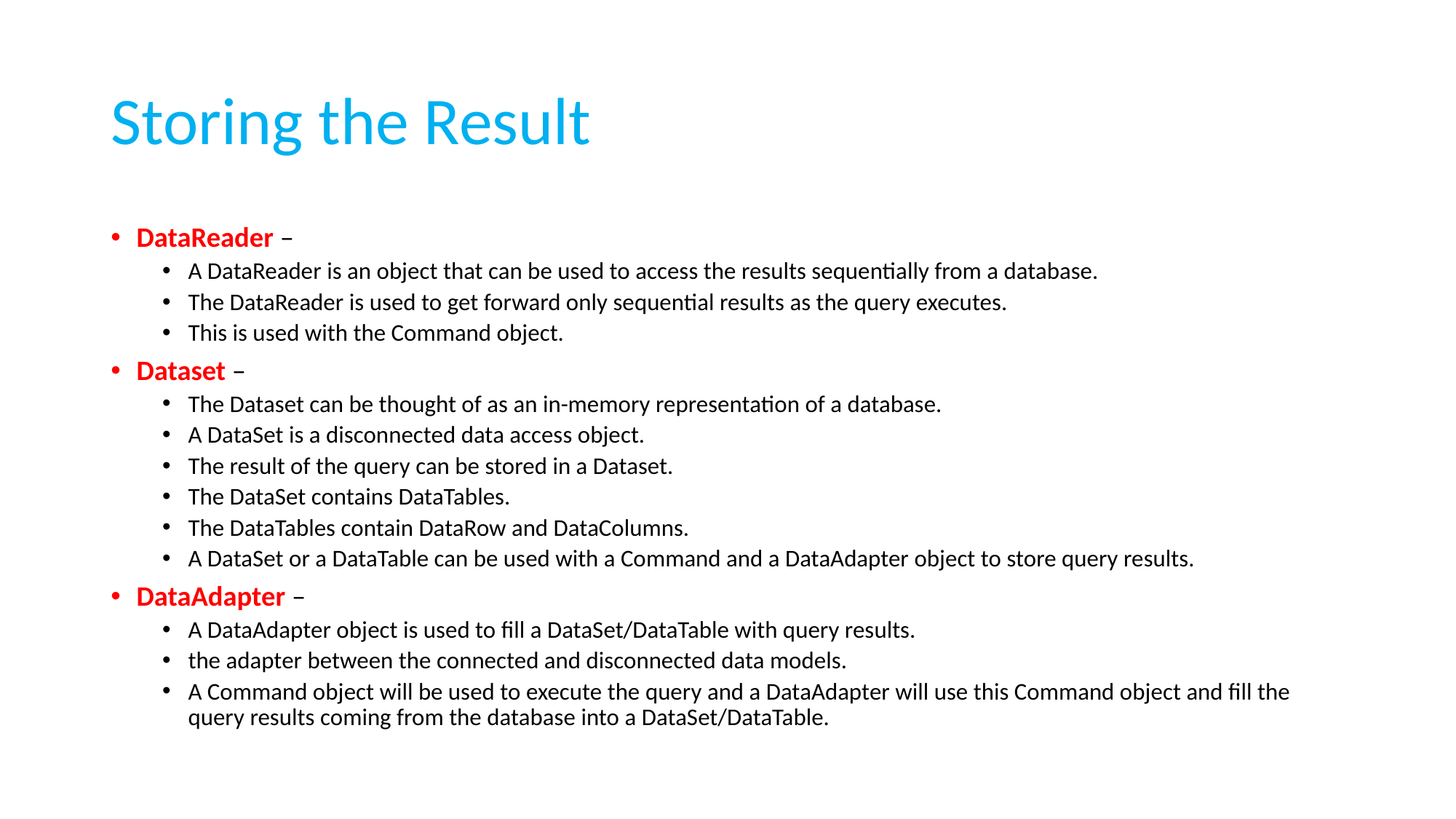

# Storing the Result
DataReader –
A DataReader is an object that can be used to access the results sequentially from a database.
The DataReader is used to get forward only sequential results as the query executes.
This is used with the Command object.
Dataset –
The Dataset can be thought of as an in-memory representation of a database.
A DataSet is a disconnected data access object.
The result of the query can be stored in a Dataset.
The DataSet contains DataTables.
The DataTables contain DataRow and DataColumns.
A DataSet or a DataTable can be used with a Command and a DataAdapter object to store query results.
DataAdapter –
A DataAdapter object is used to fill a DataSet/DataTable with query results.
the adapter between the connected and disconnected data models.
A Command object will be used to execute the query and a DataAdapter will use this Command object and fill the query results coming from the database into a DataSet/DataTable.